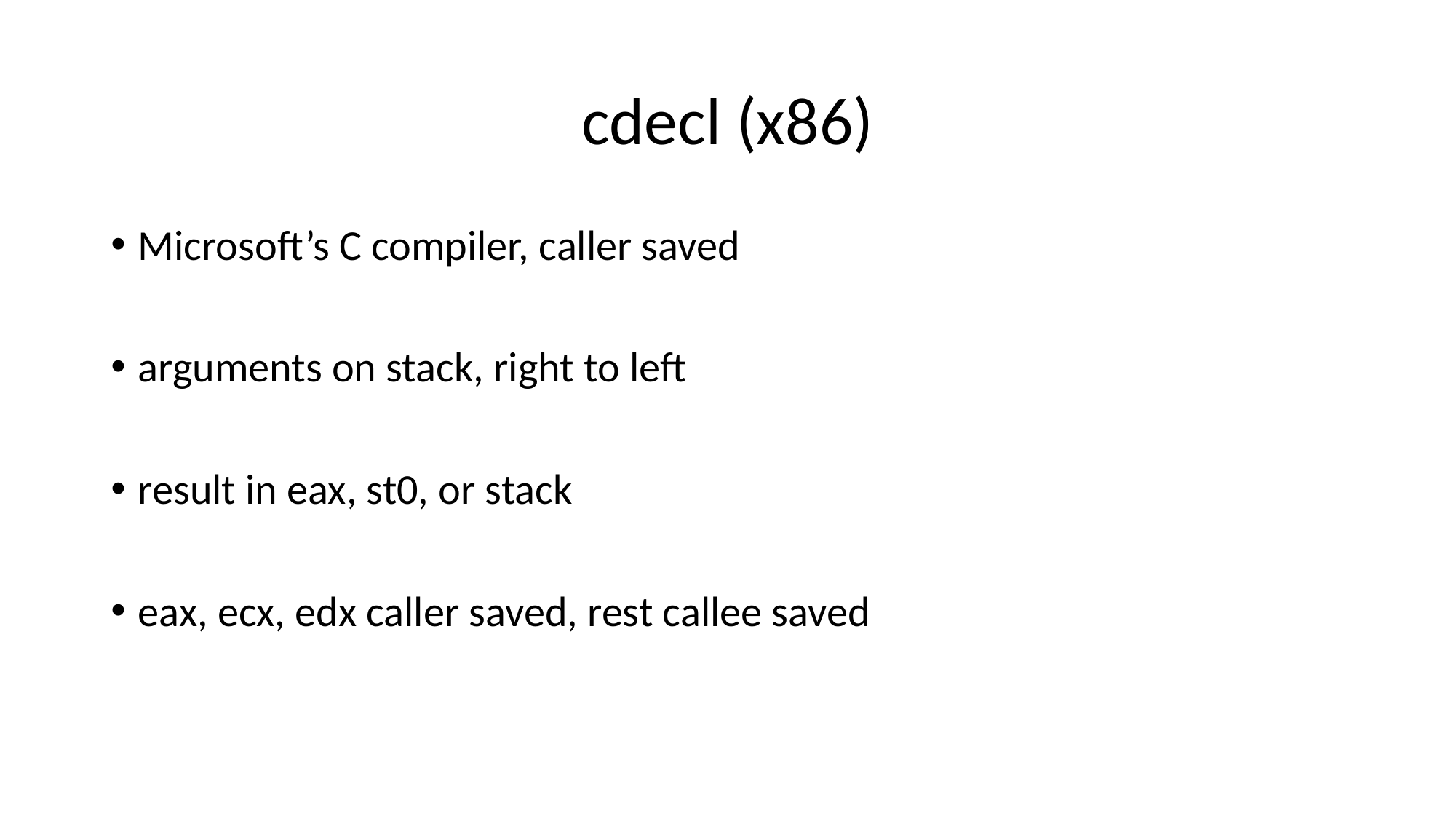

# cdecl (x86)
Microsoft’s C compiler, caller saved

arguments on stack, right to left

result in eax, st0, or stack

eax, ecx, edx caller saved, rest callee saved